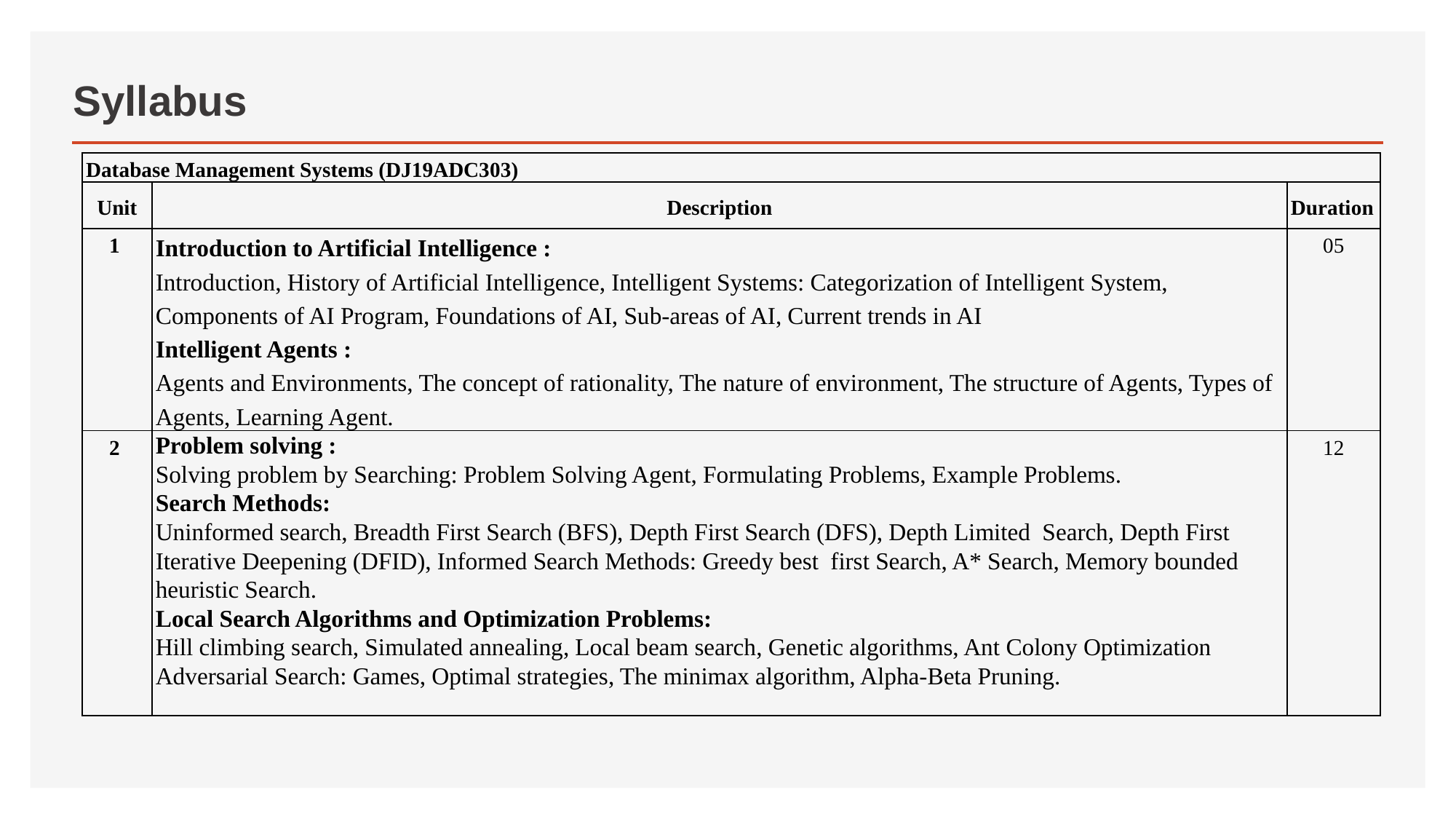

# Syllabus
| Database Management Systems (DJ19ADC303) |  |  |
| --- | --- | --- |
| Unit | Description | Duration |
| 1 | Introduction to Artificial Intelligence : Introduction, History of Artificial Intelligence, Intelligent Systems: Categorization of Intelligent System, Components of AI Program, Foundations of AI, Sub-areas of AI, Current trends in AI Intelligent Agents : Agents and Environments, The concept of rationality, The nature of environment, The structure of Agents, Types of Agents, Learning Agent. | 05 |
| 2 | Problem solving : Solving problem by Searching: Problem Solving Agent, Formulating Problems, Example Problems. Search Methods: Uninformed search, Breadth First Search (BFS), Depth First Search (DFS), Depth Limited Search, Depth First Iterative Deepening (DFID), Informed Search Methods: Greedy best first Search, A\* Search, Memory bounded heuristic Search. Local Search Algorithms and Optimization Problems: Hill climbing search, Simulated annealing, Local beam search, Genetic algorithms, Ant Colony Optimization Adversarial Search: Games, Optimal strategies, The minimax algorithm, Alpha-Beta Pruning. | 12 |